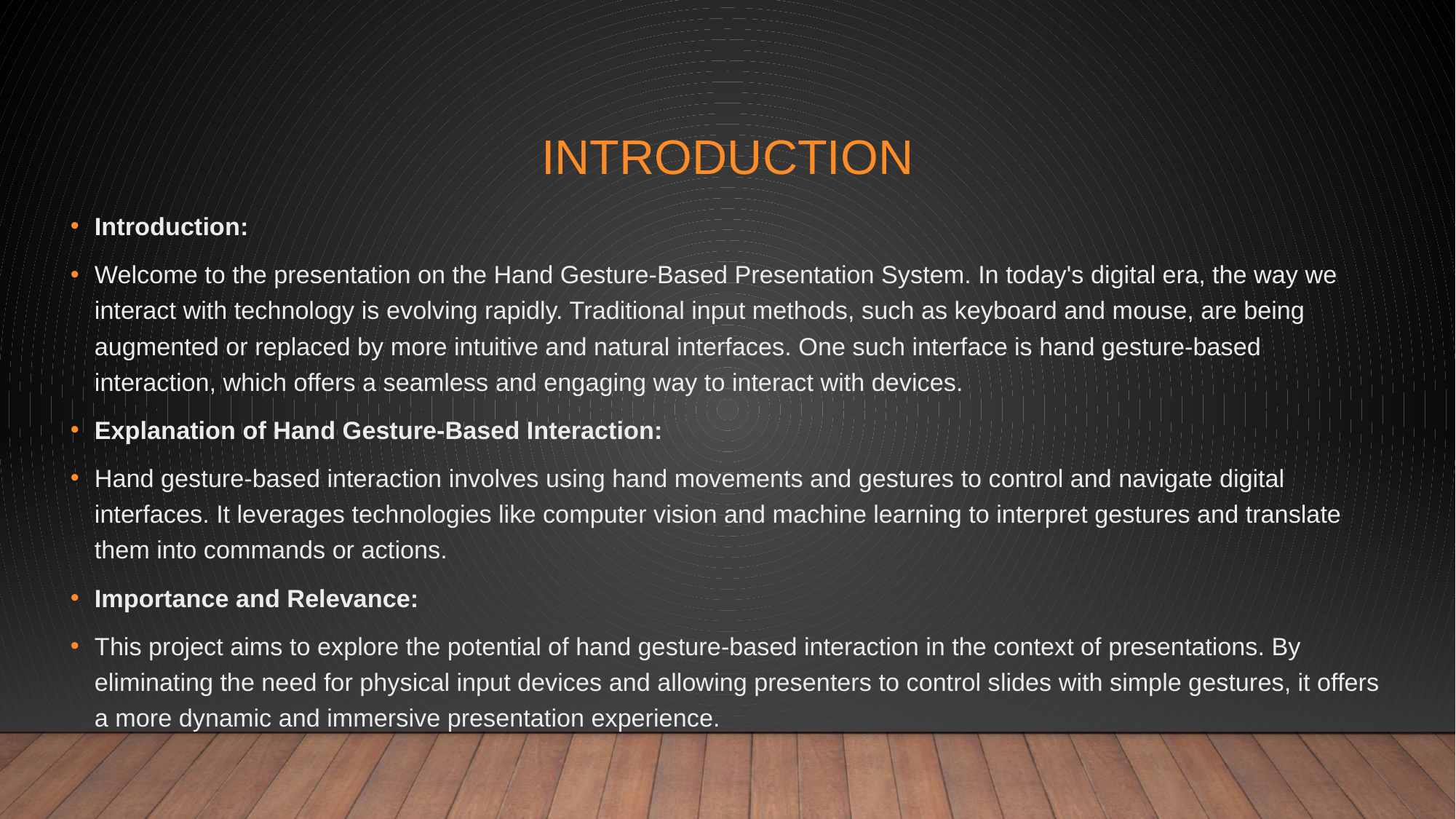

# Introduction
Introduction:
Welcome to the presentation on the Hand Gesture-Based Presentation System. In today's digital era, the way we interact with technology is evolving rapidly. Traditional input methods, such as keyboard and mouse, are being augmented or replaced by more intuitive and natural interfaces. One such interface is hand gesture-based interaction, which offers a seamless and engaging way to interact with devices.
Explanation of Hand Gesture-Based Interaction:
Hand gesture-based interaction involves using hand movements and gestures to control and navigate digital interfaces. It leverages technologies like computer vision and machine learning to interpret gestures and translate them into commands or actions.
Importance and Relevance:
This project aims to explore the potential of hand gesture-based interaction in the context of presentations. By eliminating the need for physical input devices and allowing presenters to control slides with simple gestures, it offers a more dynamic and immersive presentation experience.